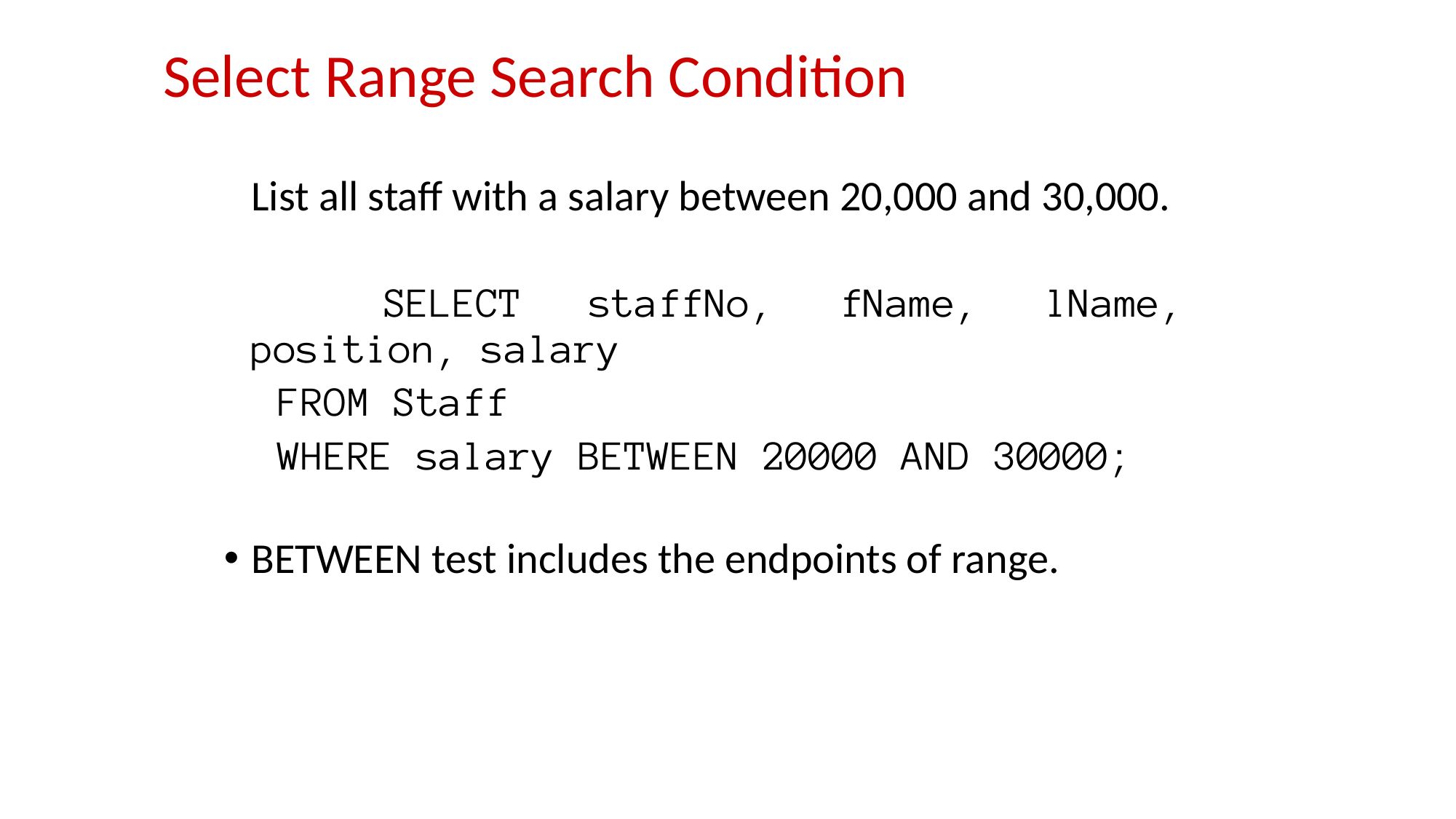

# Select Range Search Condition
	List all staff with a salary between 20,000 and 30,000.

	  SELECT staffNo, fName, lName, position, salary
FROM Staff
WHERE salary BETWEEN 20000 AND 30000;

BETWEEN test includes the endpoints of range.